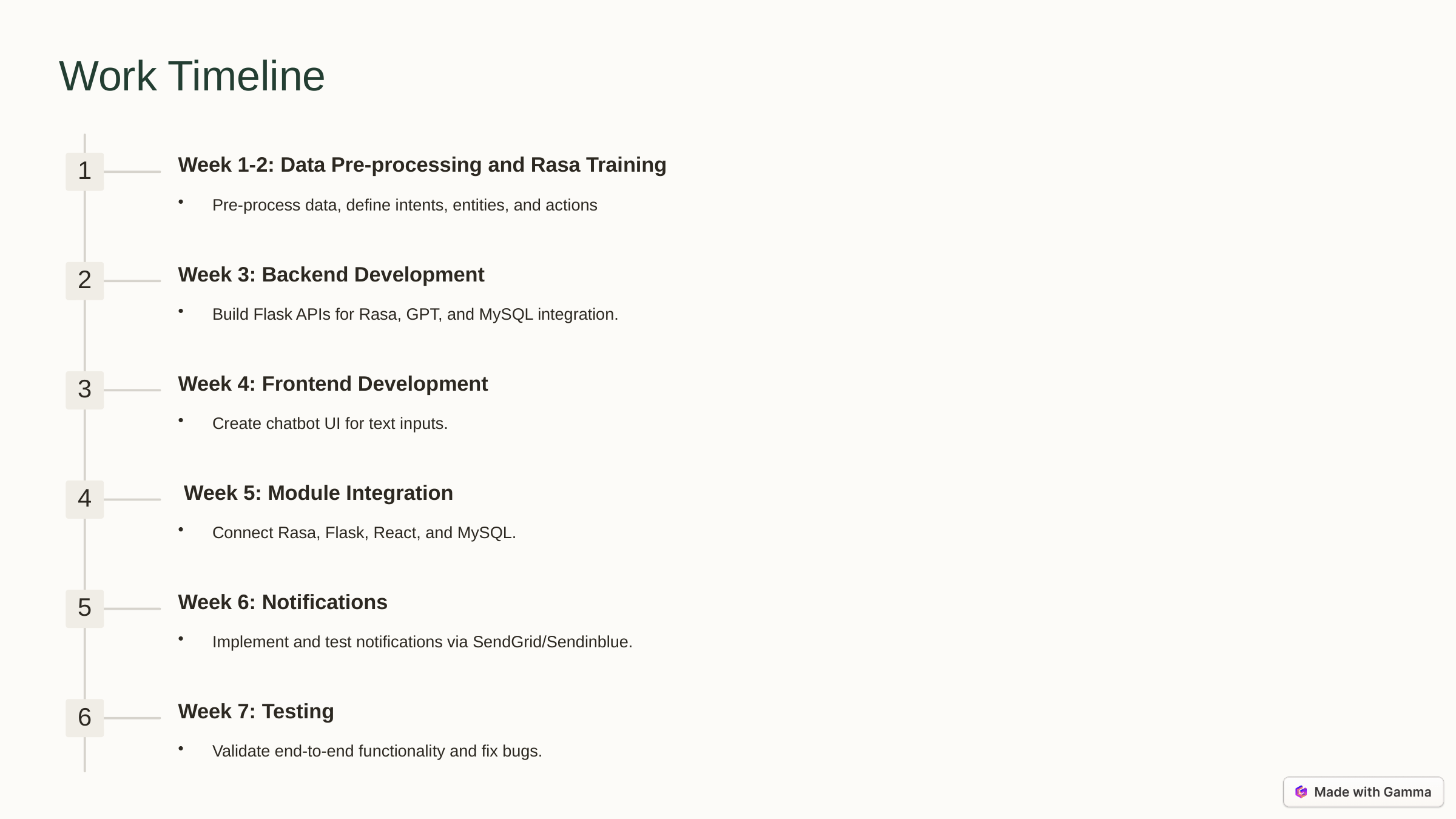

Work Timeline

Week 1-2: Data Pre-processing and Rasa Training

1

Pre-process data, define intents, entities, and actions
Week 3: Backend Development

2

Build Flask APIs for Rasa, GPT, and MySQL integration.
Week 4: Frontend Development

3

Create chatbot UI for text inputs.
 Week 5: Module Integration

4

Connect Rasa, Flask, React, and MySQL.
Week 6: Notifications

5

Implement and test notifications via SendGrid/Sendinblue.
Week 7: Testing

6

Validate end-to-end functionality and fix bugs.